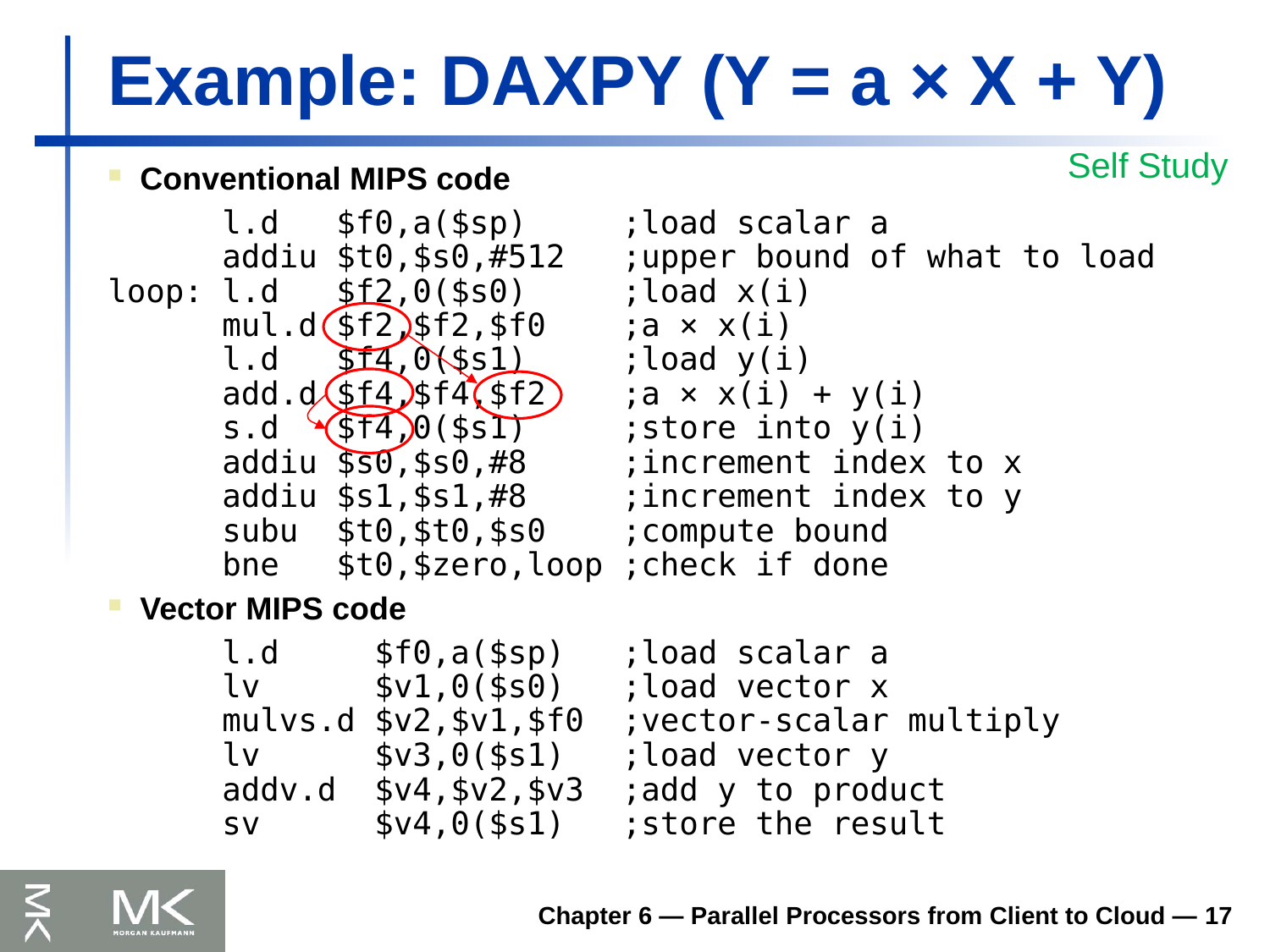

# Example: DAXPY (Y = a × X + Y)
Self Study
  Conventional MIPS code
      l.d   $f0,a($sp)     ;load scalar a
      addiu $t0,$s0,#512   ;upper bound of what to load
loop: l.d   $f2,0($s0)     ;load x(i)
      mul.d $f2,$f2,$f0    ;a × x(i)
      l.d   $f4,0($s1)     ;load y(i)
      add.d $f4,$f4,$f2    ;a × x(i) + y(i)
      s.d   $f4,0($s1)     ;store into y(i)
      addiu $s0,$s0,#8     ;increment index to x
      addiu $s1,$s1,#8     ;increment index to y
      subu  $t0,$t0,$s0    ;compute bound
      bne   $t0,$zero,loop ;check if done
  Vector MIPS code
      l.d     $f0,a($sp)   ;load scalar a
      lv      $v1,0($s0)   ;load vector x
      mulvs.d $v2,$v1,$f0  ;vector-scalar multiply
      lv      $v3,0($s1)   ;load vector y
      addv.d  $v4,$v2,$v3  ;add y to product
      sv      $v4,0($s1)   ;store the result

Chapter 6 — Parallel Processors from Client to Cloud — 17